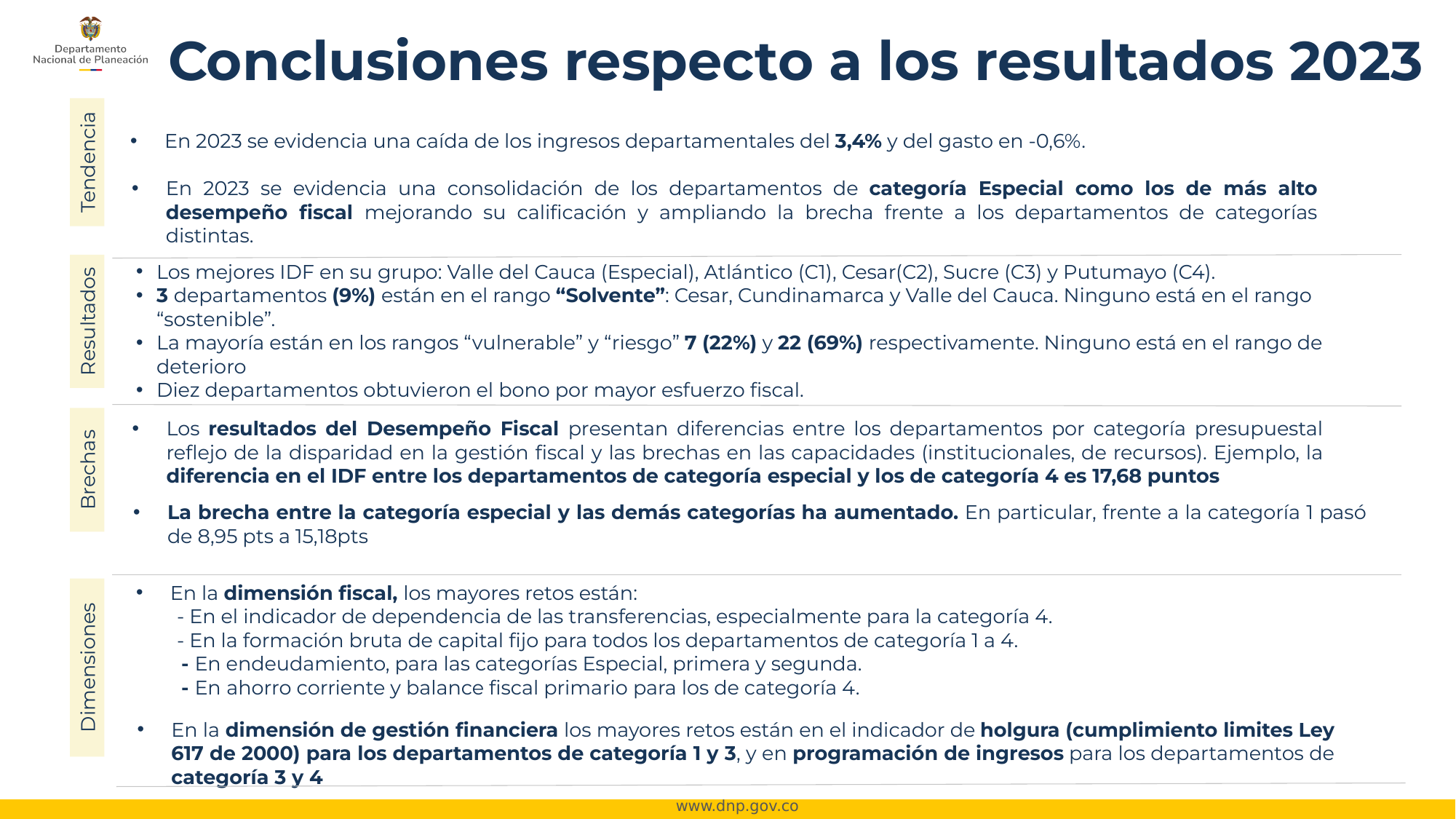

Conclusiones respecto a los resultados 2023
En 2023 se evidencia una caída de los ingresos departamentales del 3,4% y del gasto en -0,6%.
Tendencia
En 2023 se evidencia una consolidación de los departamentos de categoría Especial como los de más alto desempeño fiscal mejorando su calificación y ampliando la brecha frente a los departamentos de categorías distintas.
Los mejores IDF en su grupo: Valle del Cauca (Especial), Atlántico (C1), Cesar(C2), Sucre (C3) y Putumayo (C4).
3 departamentos (9%) están en el rango “Solvente”: Cesar, Cundinamarca y Valle del Cauca. Ninguno está en el rango “sostenible”.
La mayoría están en los rangos “vulnerable” y “riesgo” 7 (22%) y 22 (69%) respectivamente. Ninguno está en el rango de deterioro
Diez departamentos obtuvieron el bono por mayor esfuerzo fiscal.

Resultados
Los resultados del Desempeño Fiscal presentan diferencias entre los departamentos por categoría presupuestal reflejo de la disparidad en la gestión fiscal y las brechas en las capacidades (institucionales, de recursos). Ejemplo, la diferencia en el IDF entre los departamentos de categoría especial y los de categoría 4 es 17,68 puntos
Brechas
La brecha entre la categoría especial y las demás categorías ha aumentado. En particular, frente a la categoría 1 pasó de 8,95 pts a 15,18pts
En la dimensión fiscal, los mayores retos están:
        - En el indicador de dependencia de las transferencias, especialmente para la categoría 4.
        - En la formación bruta de capital fijo para todos los departamentos de categoría 1 a 4.
        - En endeudamiento, para las categorías Especial, primera y segunda.
        - En ahorro corriente y balance fiscal primario para los de categoría 4.
Dimensiones
En la dimensión de gestión financiera los mayores retos están en el indicador de holgura (cumplimiento limites Ley 617 de 2000) para los departamentos de categoría 1 y 3, y en programación de ingresos para los departamentos de categoría 3 y 4